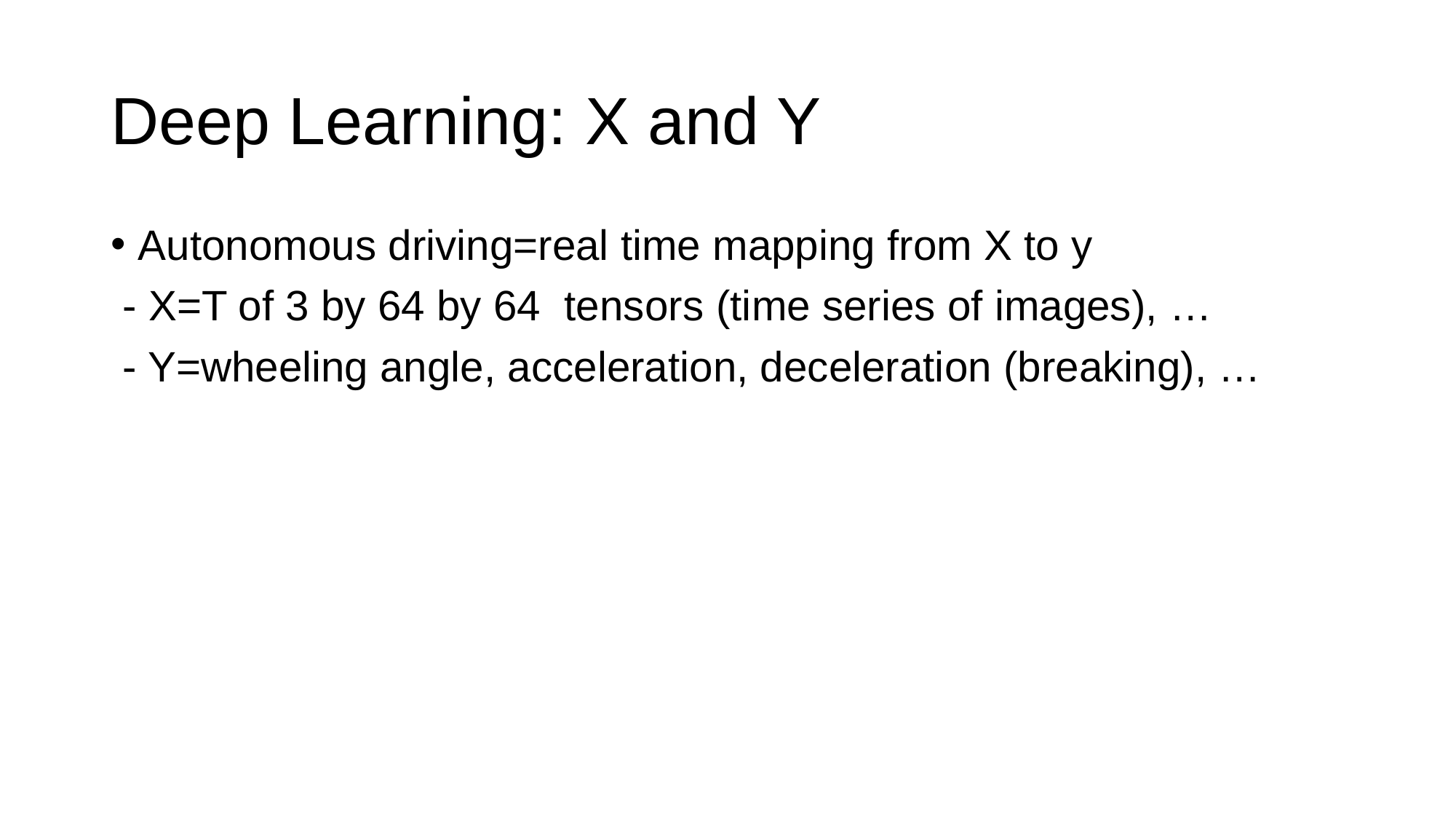

# Deep Learning: X and Y
Autonomous driving=real time mapping from X to y
 - X=T of 3 by 64 by 64  tensors (time series of images), …
 - Y=wheeling angle, acceleration, deceleration (breaking), …